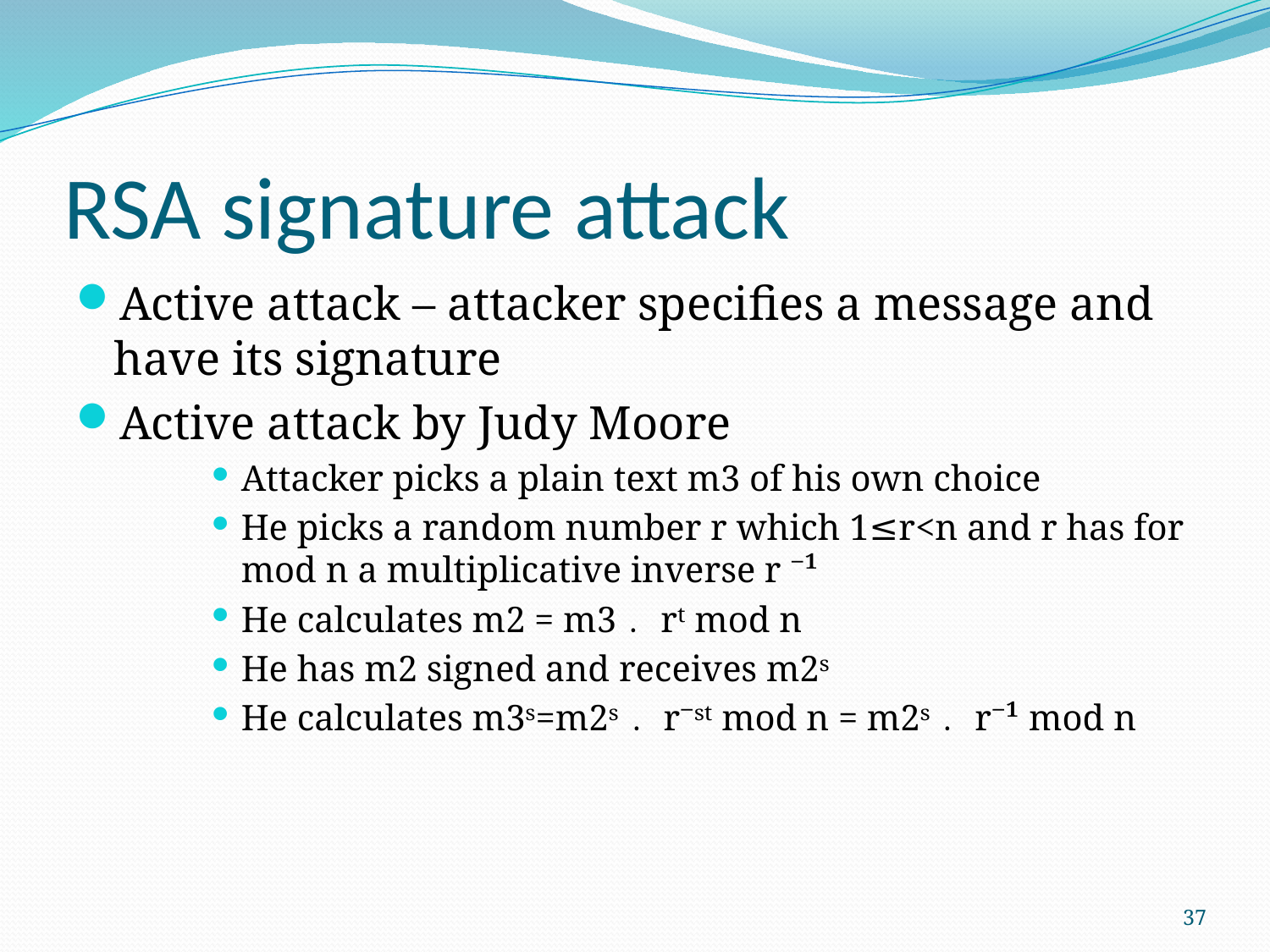

# RSA signature attack
Active attack – attacker specifies a message and have its signature
Active attack by Judy Moore
Attacker picks a plain text m3 of his own choice
He picks a random number r which 1≤r<n and r has for mod n a multiplicative inverse r ⁻¹
He calculates m2 = m3﹒ rᵗ mod n
He has m2 signed and receives m2ˢ
He calculates m3ˢ=m2ˢ﹒ r⁻ˢᵗ mod n = m2ˢ﹒ r⁻¹ mod n
37